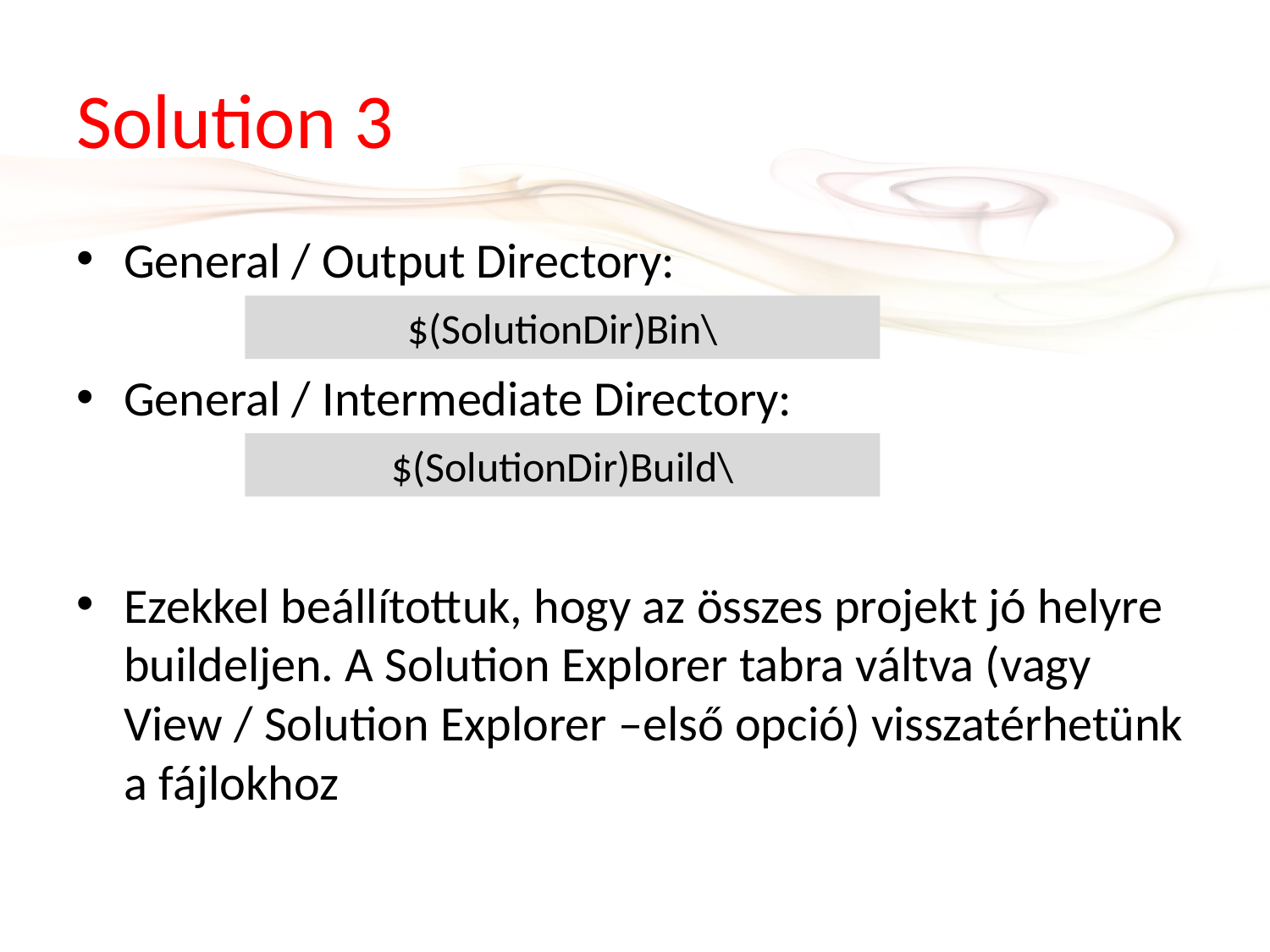

# Solution 3
General / Output Directory:

General / Intermediate Directory:

Ezekkel beállítottuk, hogy az összes projekt jó helyre buildeljen. A Solution Explorer tabra váltva (vagy View / Solution Explorer –első opció) visszatérhetünk a fájlokhoz

$(SolutionDir)Bin\
$(SolutionDir)Build\